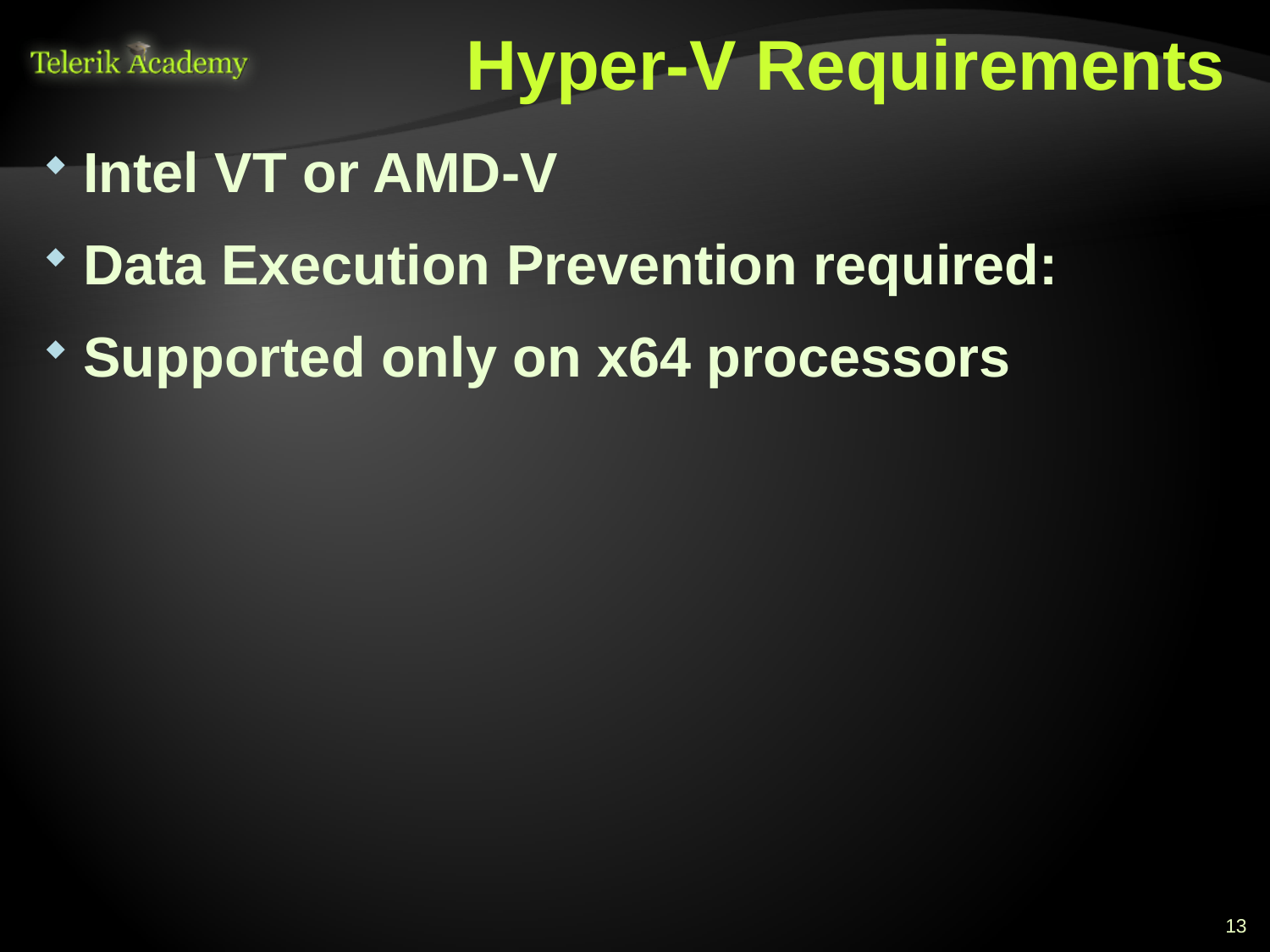

# Hyper-V Requirements
Intel VT or AMD-V
Data Execution Prevention required:
Supported only on x64 processors

13